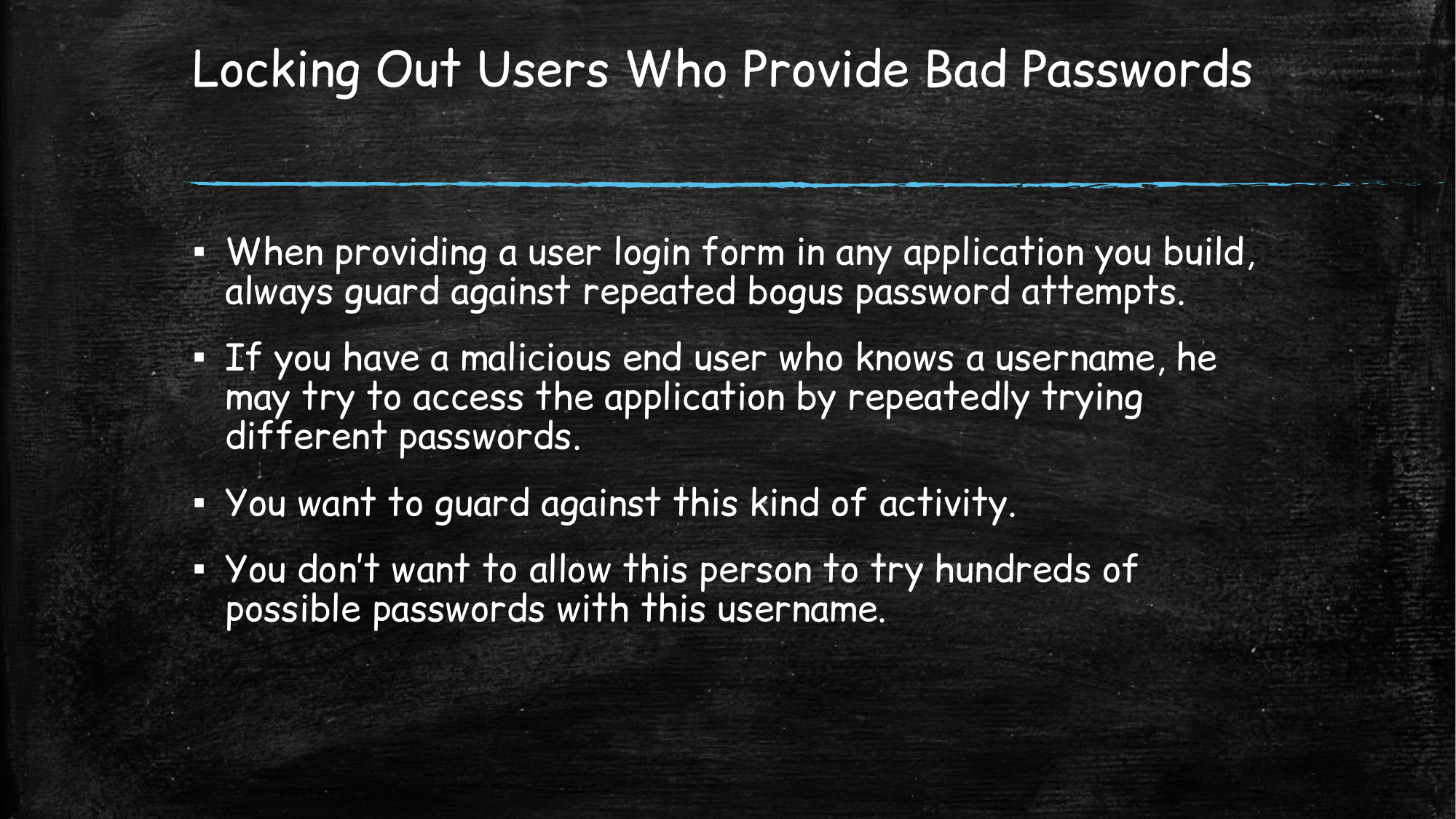

# Locking Out Users Who Provide Bad Passwords
When providing a user login form in any application you build, always guard against repeated bogus password attempts.
If you have a malicious end user who knows a username, he may try to access the application by repeatedly trying different passwords.
You want to guard against this kind of activity.
You don’t want to allow this person to try hundreds of possible passwords with this username.